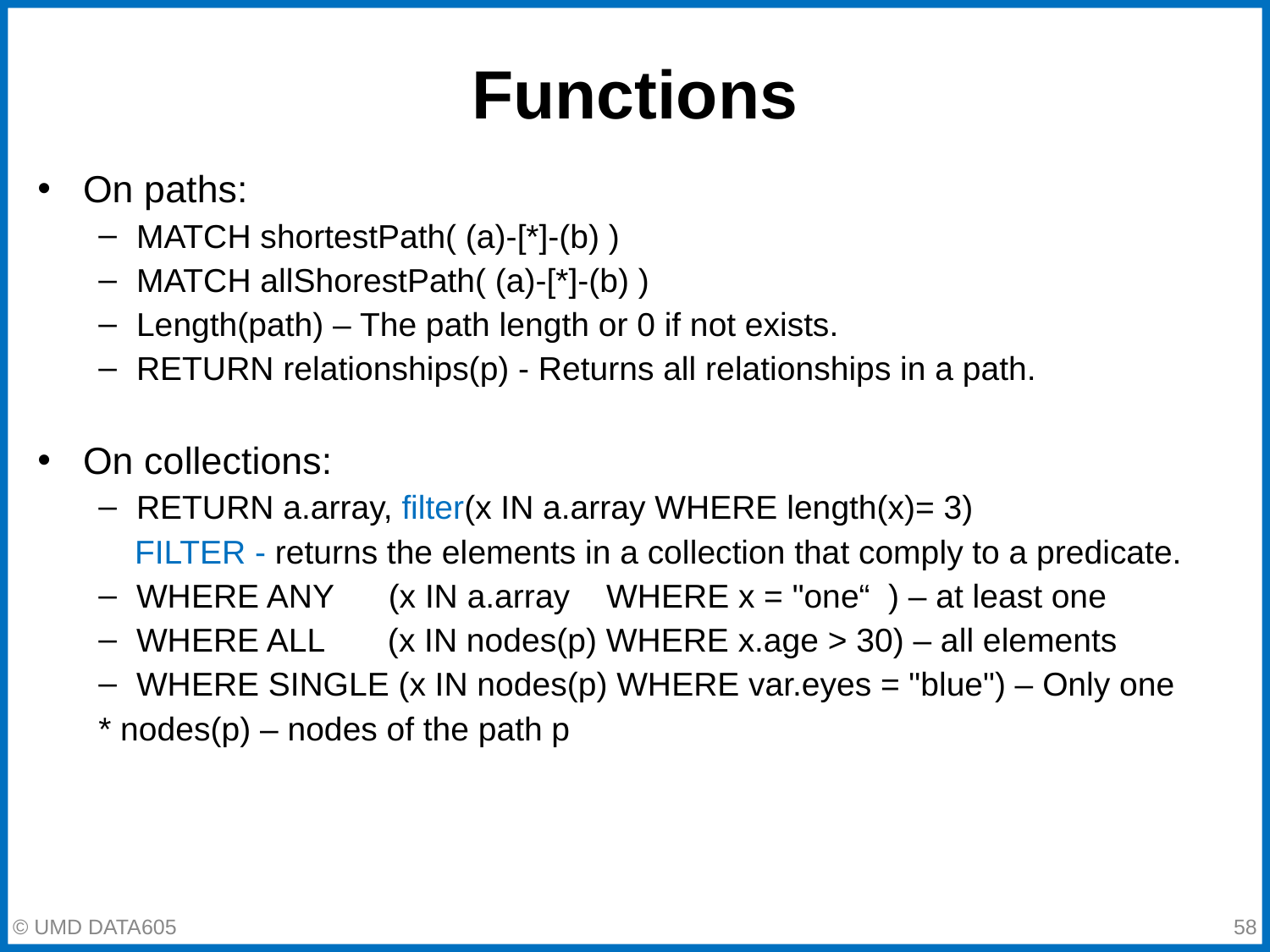

# Functions
On paths:
MATCH shortestPath( (a)-[*]-(b) )
MATCH allShorestPath( (a)-[*]-(b) )
Length(path) – The path length or 0 if not exists.
RETURN relationships(p) - Returns all relationships in a path.

On collections:
RETURN a.array, filter(x IN a.array WHERE length(x)= 3)
    FILTER - returns the elements in a collection that comply to a predicate.
WHERE ANY      (x IN a.array    WHERE x = "one“  ) – at least one
WHERE ALL       (x IN nodes(p) WHERE x.age > 30) – all elements
WHERE SINGLE (x IN nodes(p) WHERE var.eyes = "blue") – Only one
* nodes(p) – nodes of the path p

58